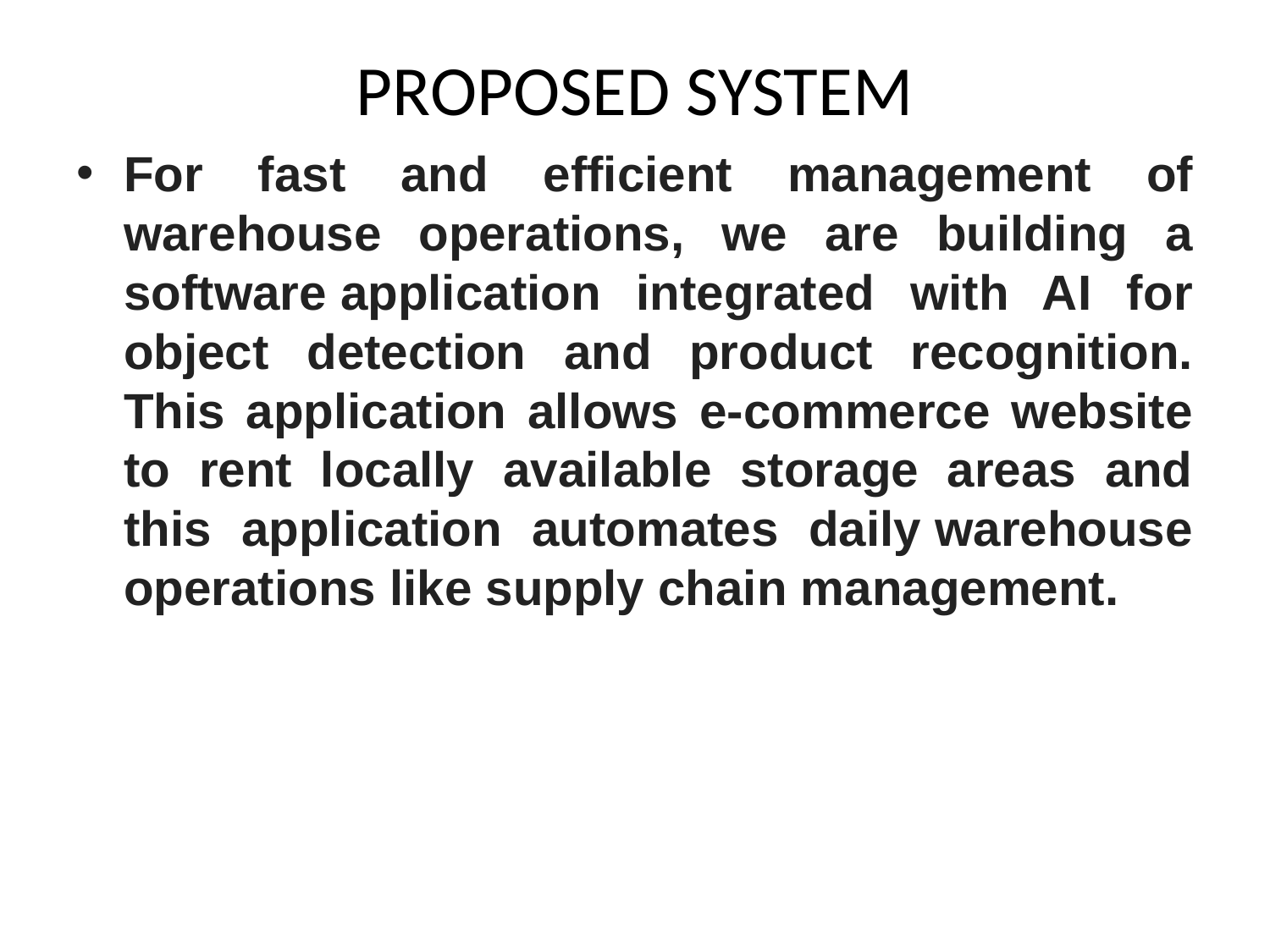

# PROPOSED SYSTEM
For fast and efficient management of warehouse operations, we are building a software application integrated with AI for object detection and product recognition. This application allows e-commerce website to rent locally available storage areas and this application automates daily warehouse operations like supply chain management.